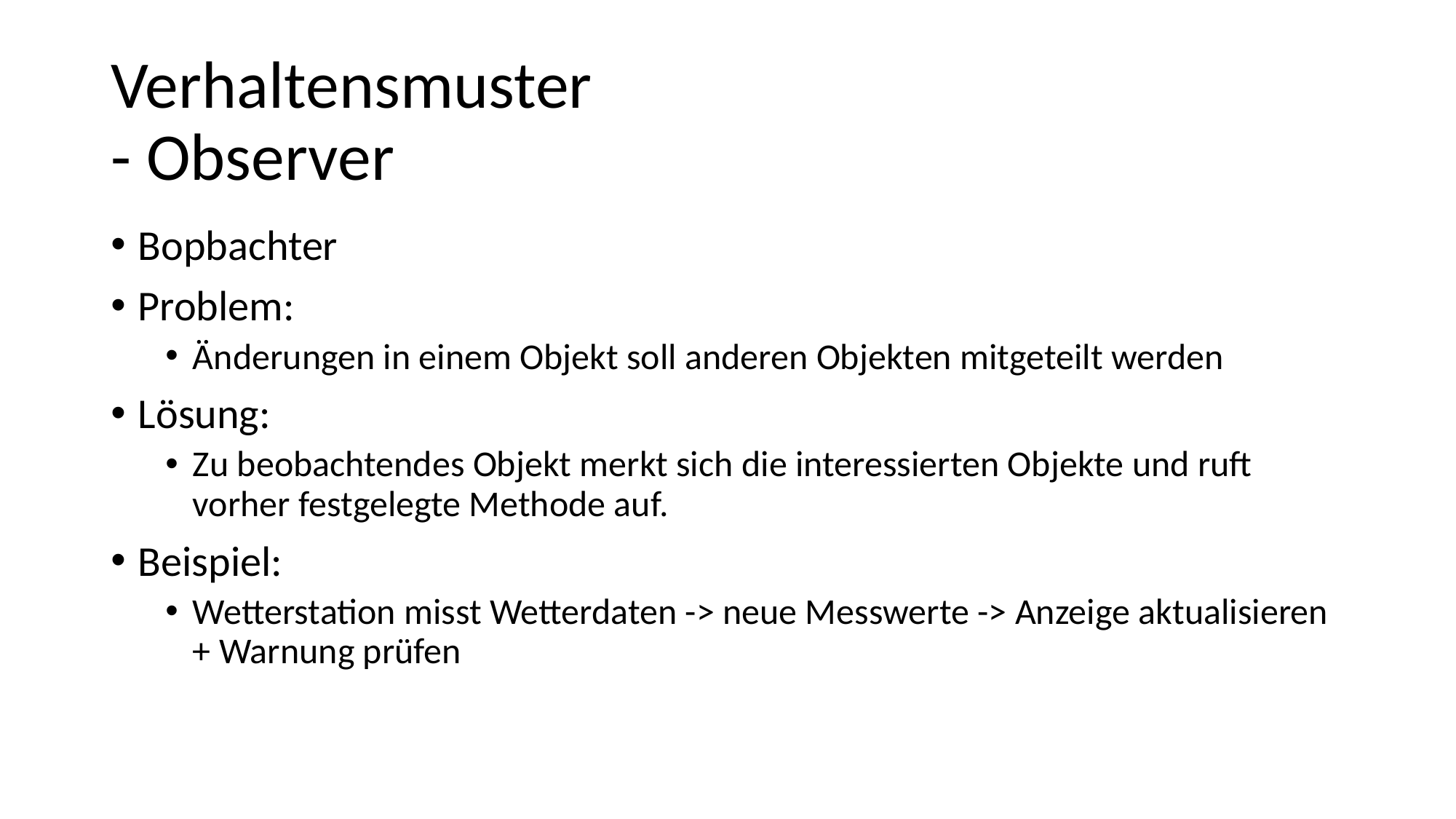

# Verhaltensmuster - Observer
Bopbachter
Problem:
Änderungen in einem Objekt soll anderen Objekten mitgeteilt werden
Lösung:
Zu beobachtendes Objekt merkt sich die interessierten Objekte und ruft vorher festgelegte Methode auf.
Beispiel:
Wetterstation misst Wetterdaten -> neue Messwerte -> Anzeige aktualisieren + Warnung prüfen